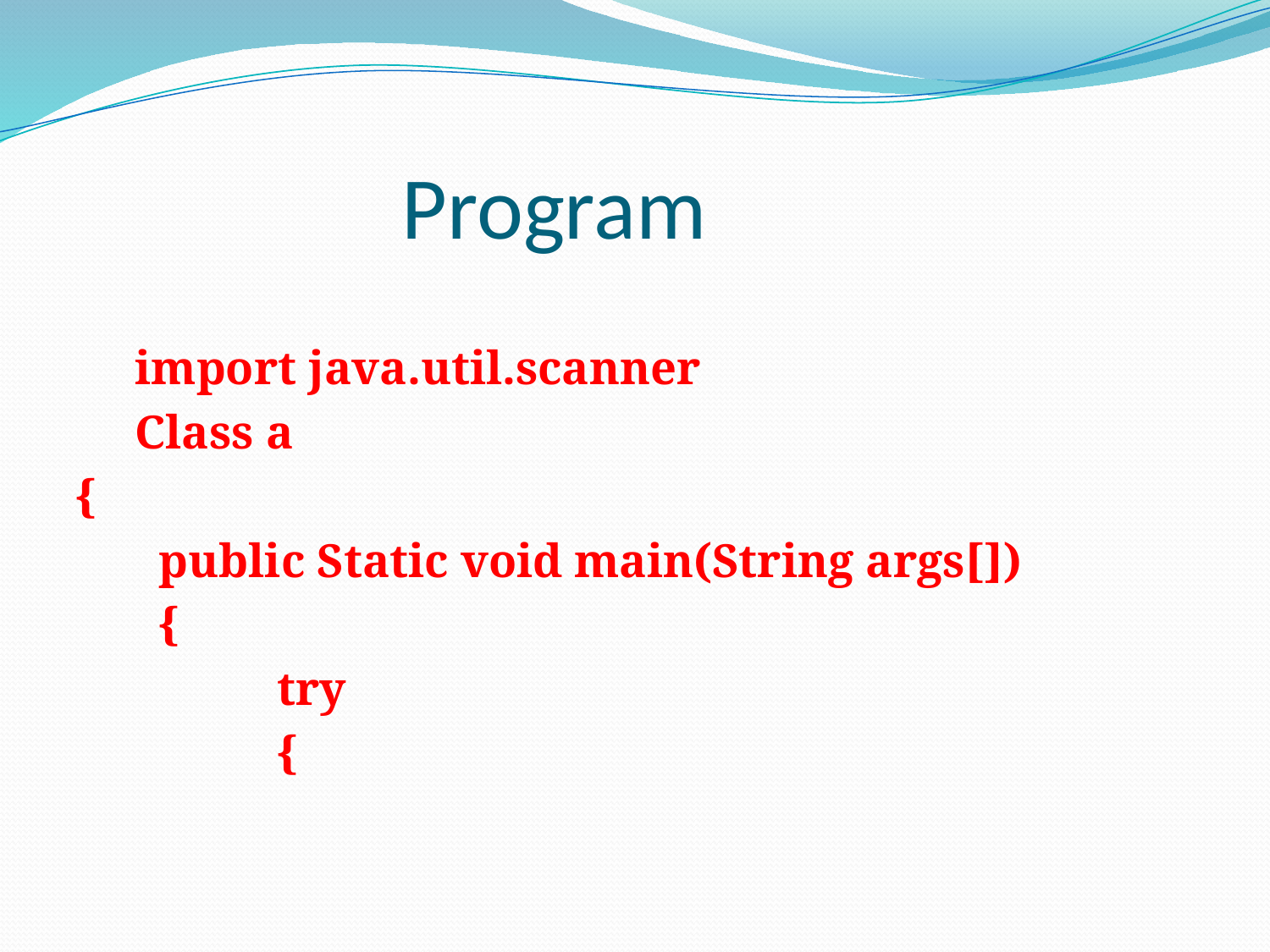

# Program

     import java.util.scanner
     Class a
{
       public Static void main(String args[])
       {
                 try
                 {